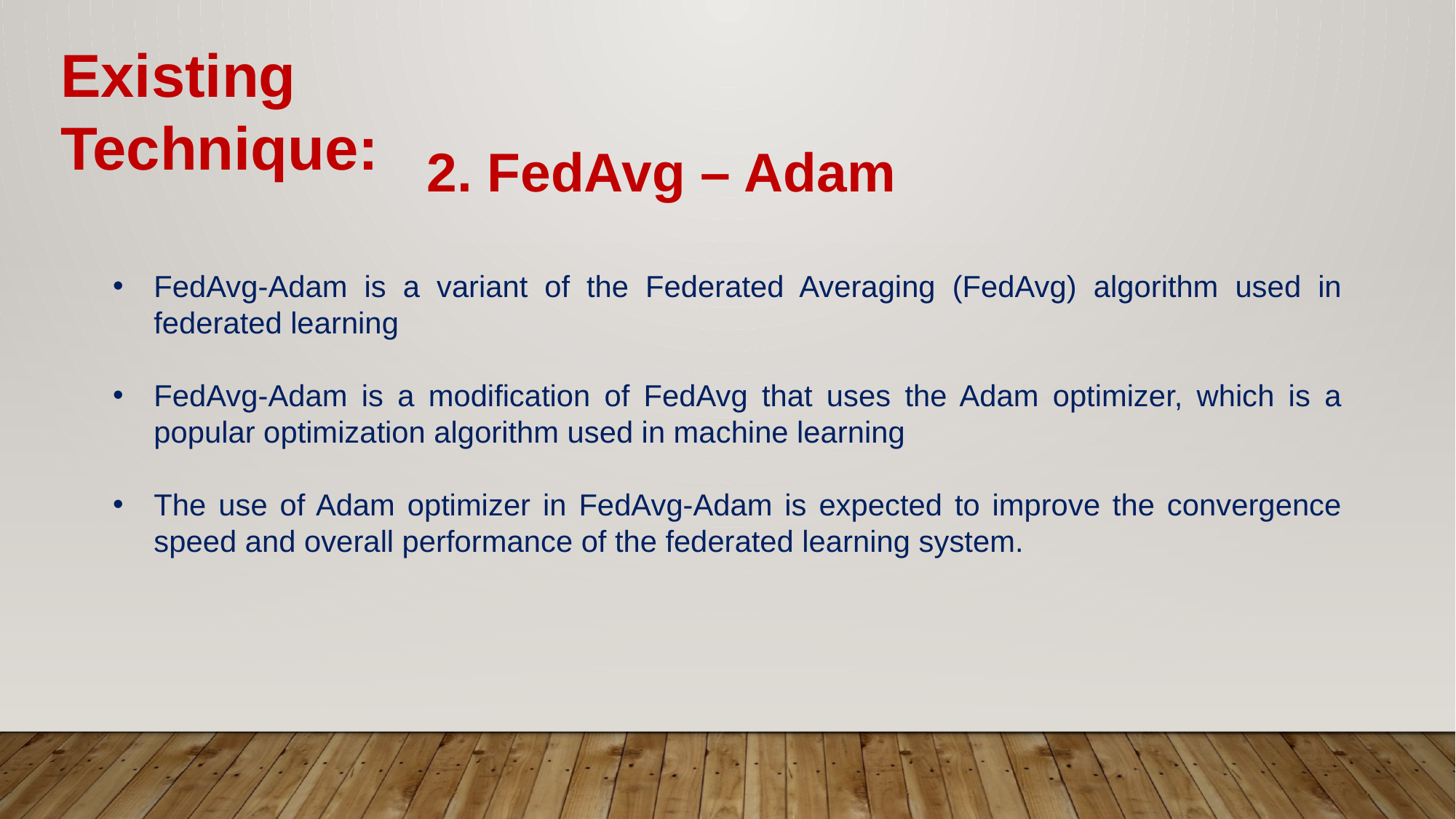

Existing Technique:
2. FedAvg – Adam

FedAvg-Adam is a variant of the Federated Averaging (FedAvg) algorithm used in federated learning

FedAvg-Adam is a modification of FedAvg that uses the Adam optimizer, which is a popular optimization algorithm used in machine learning

The use of Adam optimizer in FedAvg-Adam is expected to improve the convergence speed and overall performance of the federated learning system.